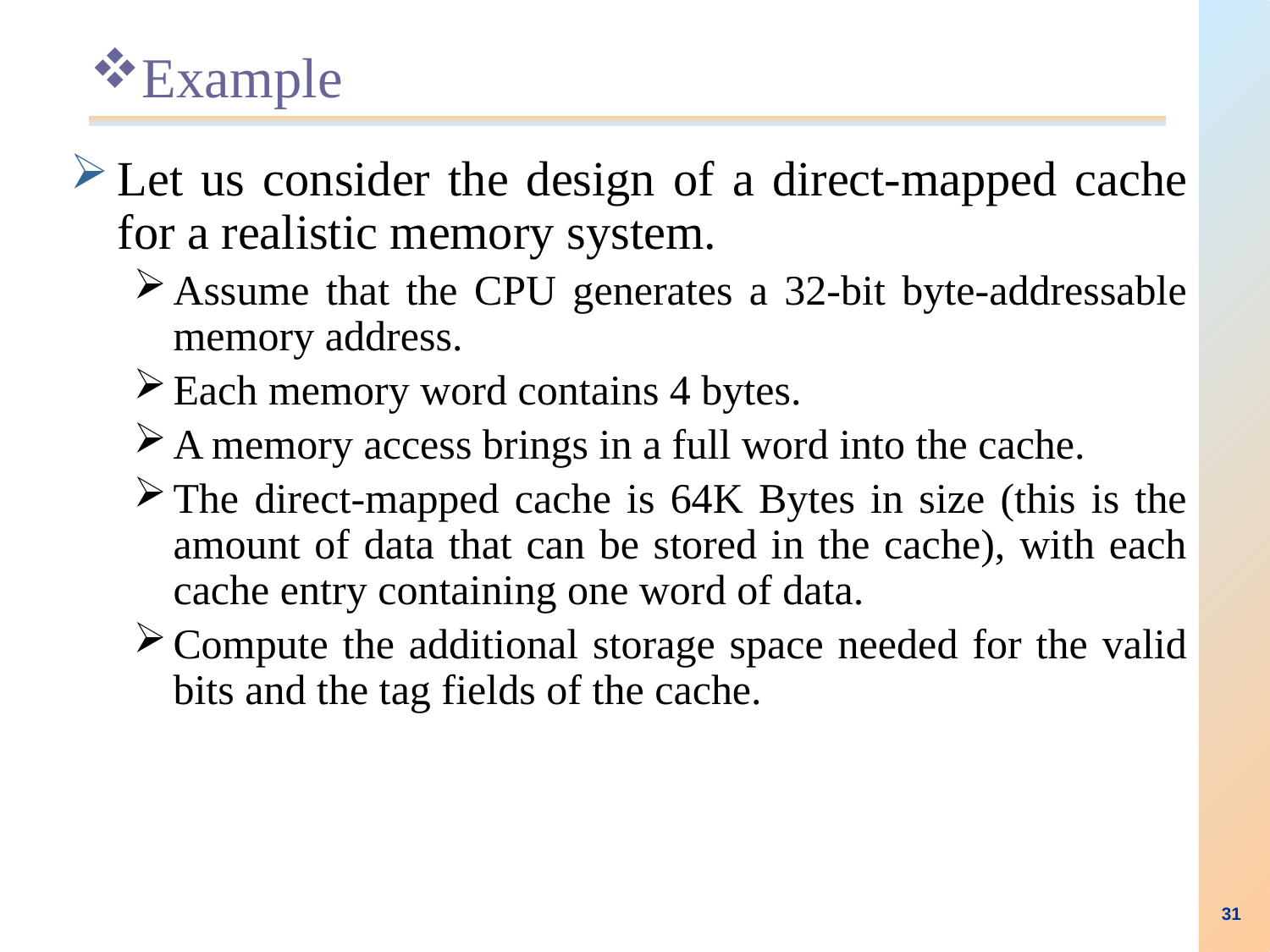

# Example
Let us consider the design of a direct-mapped cache for a realistic memory system.
Assume that the CPU generates a 32-bit byte-addressable memory address.
Each memory word contains 4 bytes.
A memory access brings in a full word into the cache.
The direct-mapped cache is 64K Bytes in size (this is the amount of data that can be stored in the cache), with each cache entry containing one word of data.
Compute the additional storage space needed for the valid bits and the tag fields of the cache.